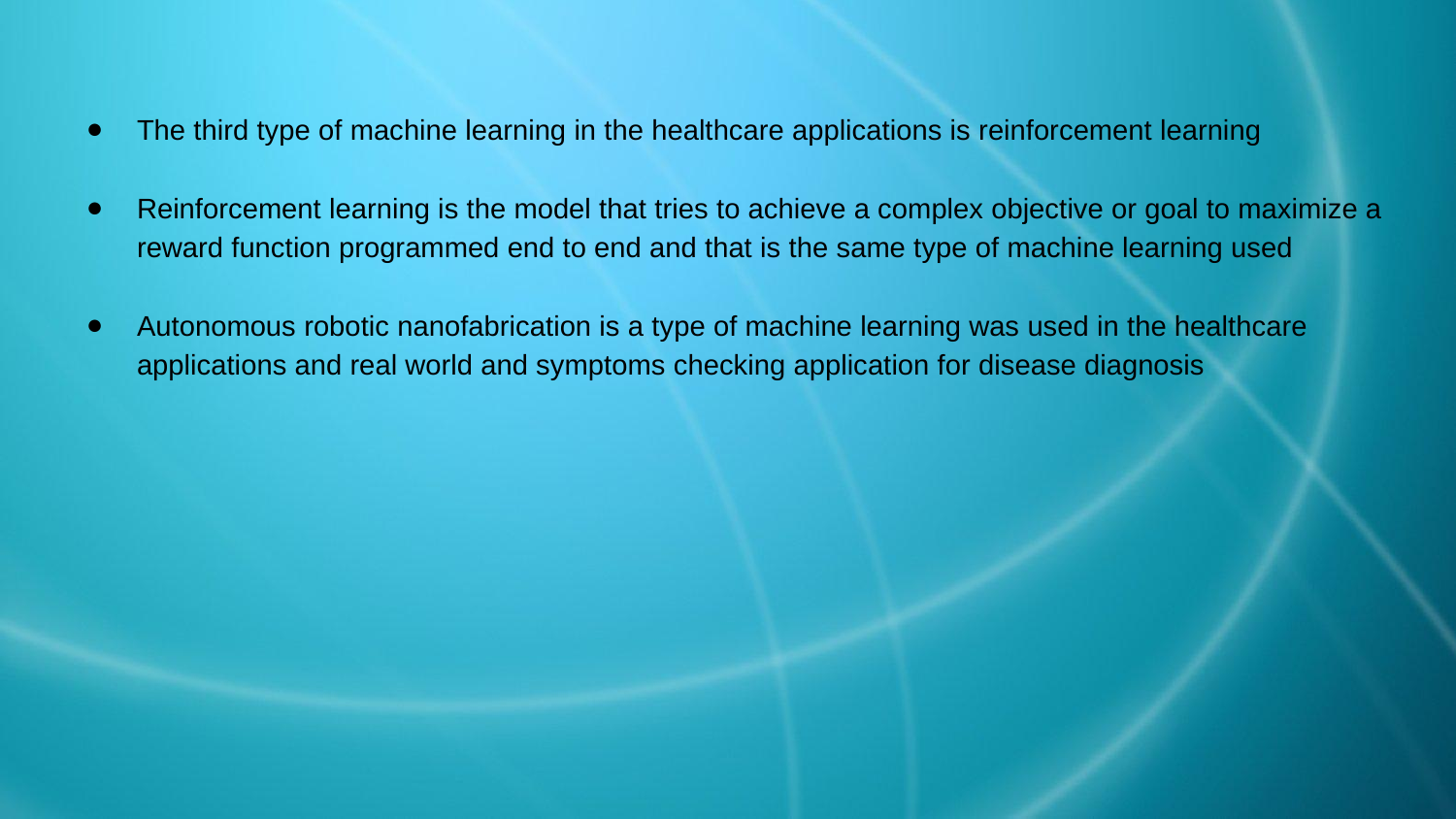

#
The third type of machine learning in the healthcare applications is reinforcement learning

Reinforcement learning is the model that tries to achieve a complex objective or goal to maximize a reward function programmed end to end and that is the same type of machine learning used

Autonomous robotic nanofabrication is a type of machine learning was used in the healthcare applications and real world and symptoms checking application for disease diagnosis